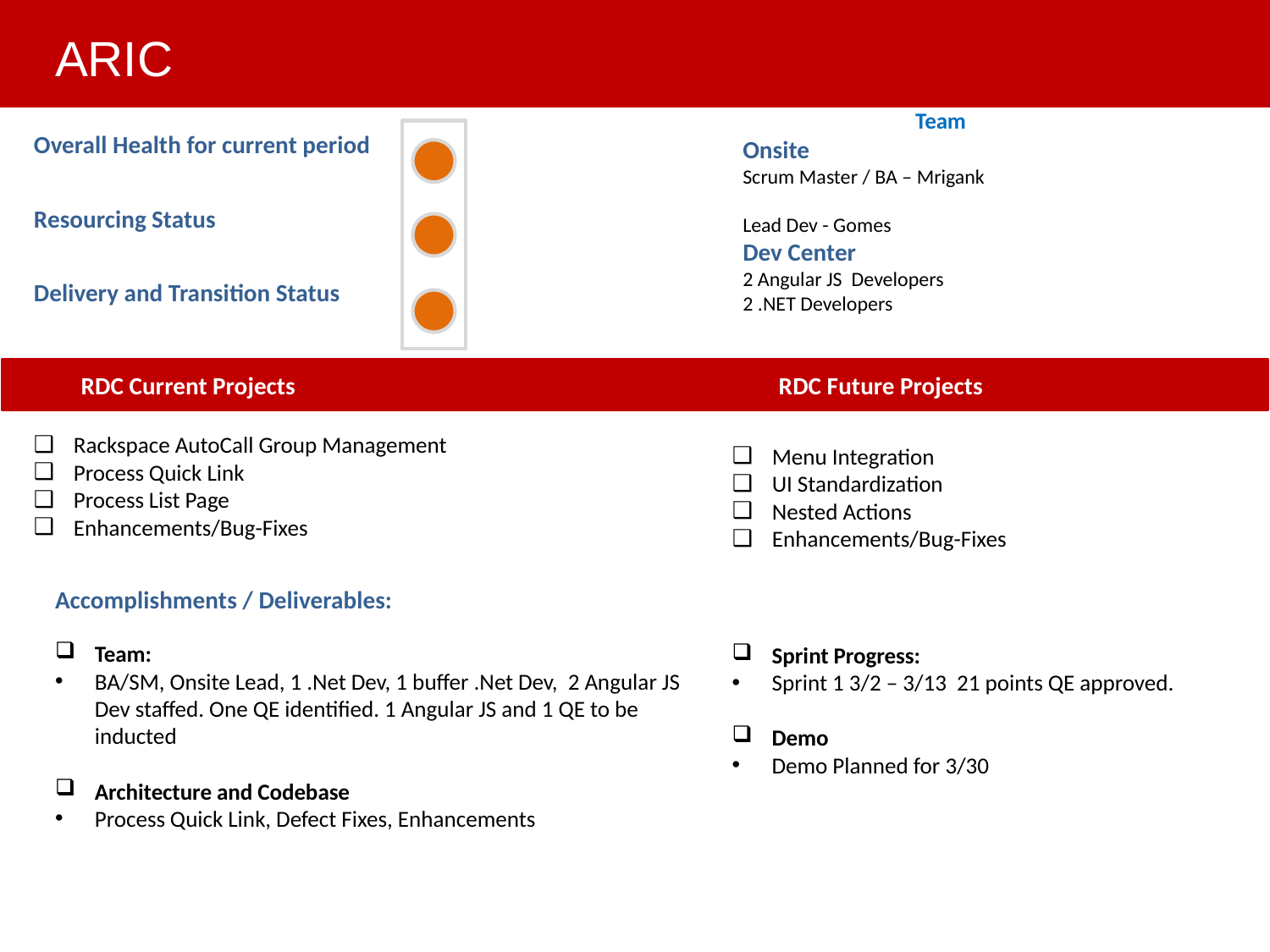

ARIC
Team
Onsite
Scrum Master / BA – Mrigank

Lead Dev - Gomes
Dev Center
2 Angular JS  Developers
2 .NET Developers
Overall Health for current period
Resourcing Status

Delivery and Transition Status
            RDC Current Projects                                                                                        RDC Future Projects
Rackspace AutoCall Group Management
Process Quick Link
Process List Page
Enhancements/Bug-Fixes
Menu Integration
UI Standardization
Nested Actions
Enhancements/Bug-Fixes
Accomplishments / Deliverables:

Team:
BA/SM, Onsite Lead, 1 .Net Dev, 1 buffer .Net Dev,  2 Angular JS Dev staffed. One QE identified. 1 Angular JS and 1 QE to be inducted

Architecture and Codebase
Process Quick Link, Defect Fixes, Enhancements

Sprint Progress:
Sprint 1 3/2 – 3/13  21 points QE approved.

Demo
Demo Planned for 3/30